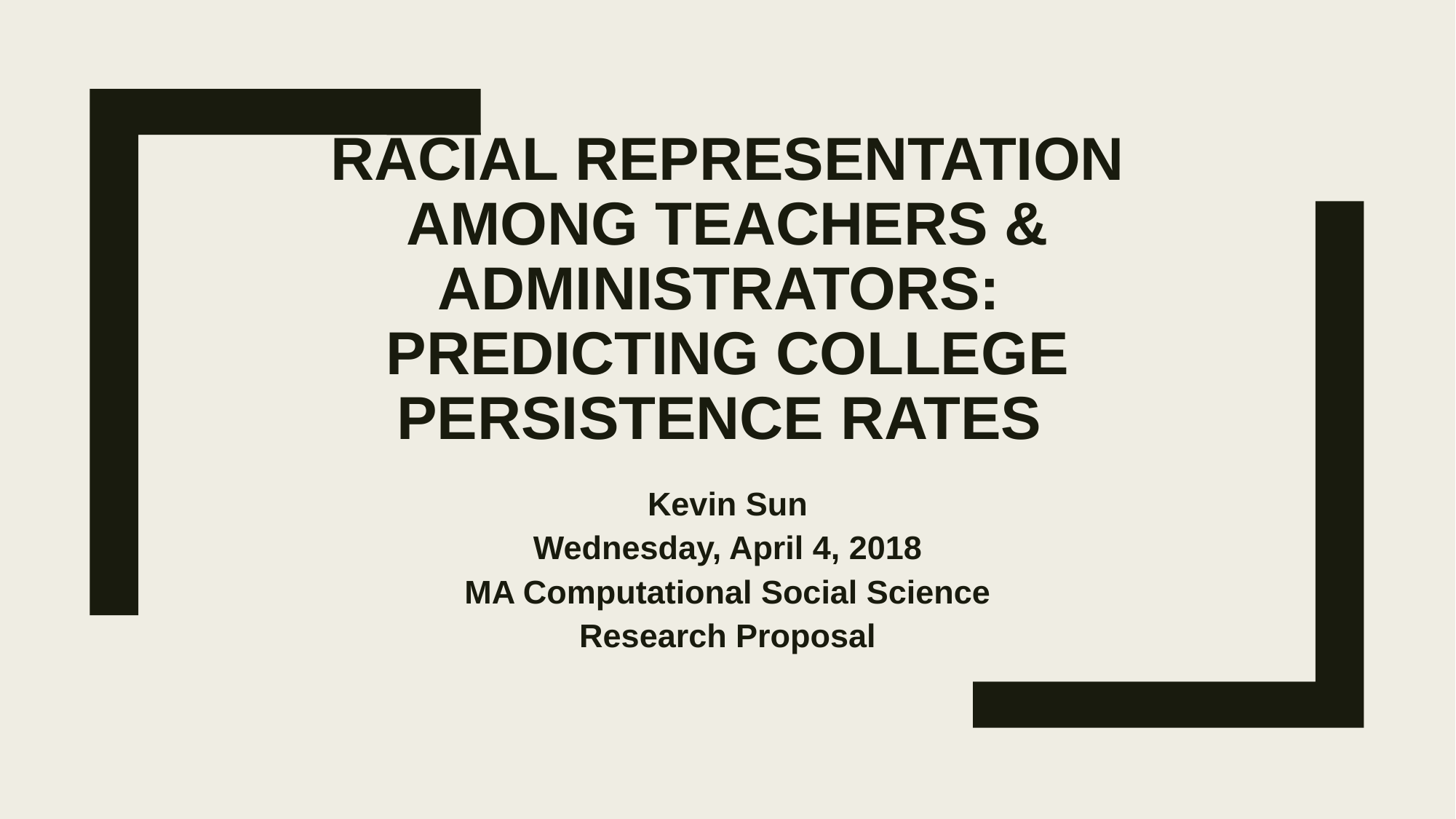

# Racial representation among teachers & administrators: Predicting college persistence rates
Kevin Sun
Wednesday, April 4, 2018
MA Computational Social Science
Research Proposal